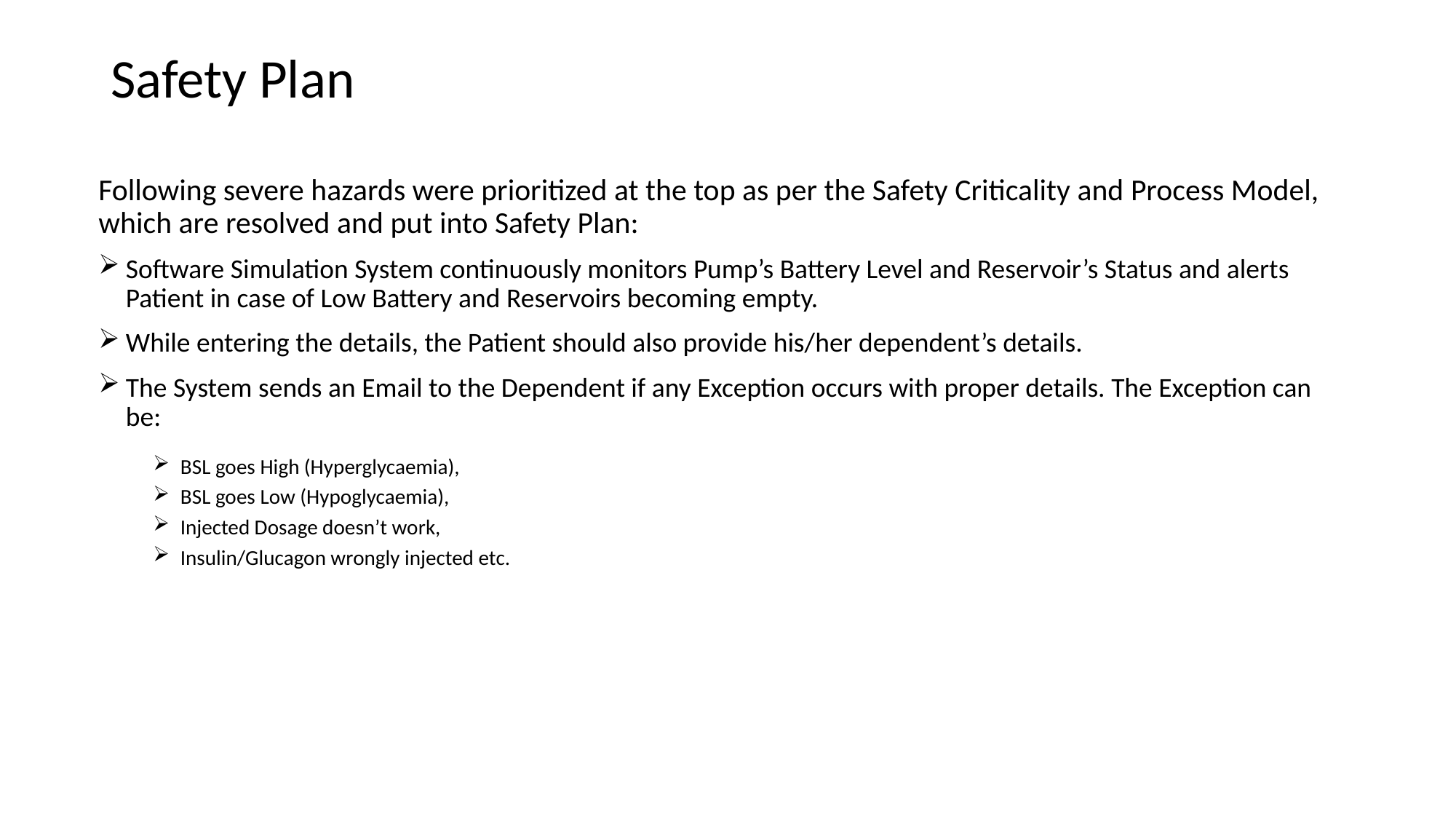

# Safety Plan

Following severe hazards were prioritized at the top as per the Safety Criticality and Process Model, which are resolved and put into Safety Plan:
Software Simulation System continuously monitors Pump’s Battery Level and Reservoir’s Status and alerts Patient in case of Low Battery and Reservoirs becoming empty.
While entering the details, the Patient should also provide his/her dependent’s details.
The System sends an Email to the Dependent if any Exception occurs with proper details. The Exception can be:
BSL goes High (Hyperglycaemia),
BSL goes Low (Hypoglycaemia),
Injected Dosage doesn’t work,
Insulin/Glucagon wrongly injected etc.